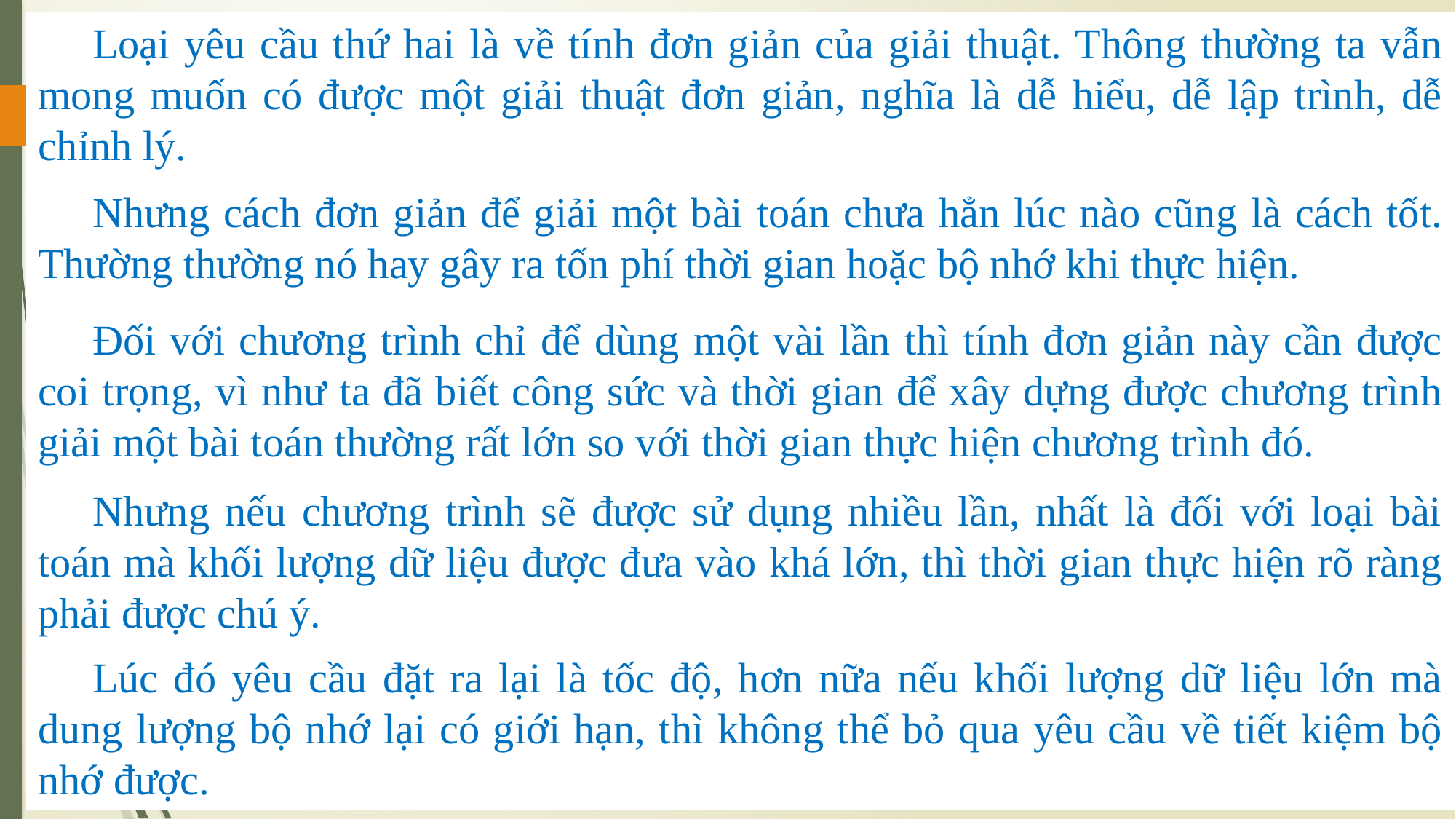

# II. PHÂN TÍCH GIẢI THUẬT
Loại yêu cầu thứ hai là về tính đơn giản của giải thuật. Thông thường ta vẫn mong muốn có được một giải thuật đơn giản, nghĩa là dễ hiểu, dễ lập trình, dễ chỉnh lý.
1. Đặt vấn đề
Nhưng cách đơn giản để giải một bài toán chưa hẳn lúc nào cũng là cách tốt. Thường thường nó hay gây ra tốn phí thời gian hoặc bộ nhớ khi thực hiện.
Đối với chương trình chỉ để dùng một vài lần thì tính đơn giản này cần được coi trọng, vì như ta đã biết công sức và thời gian để xây dựng được chương trình giải một bài toán thường rất lớn so với thời gian thực hiện chương trình đó.

Nhưng nếu chương trình sẽ được sử dụng nhiều lần, nhất là đối với loại bài toán mà khối lượng dữ liệu được đưa vào khá lớn, thì thời gian thực hiện rõ ràng phải được chú ý.
Lúc đó yêu cầu đặt ra lại là tốc độ, hơn nữa nếu khối lượng dữ liệu lớn mà dung lượng bộ nhớ lại có giới hạn, thì không thể bỏ qua yêu cầu về tiết kiệm bộ nhớ được.